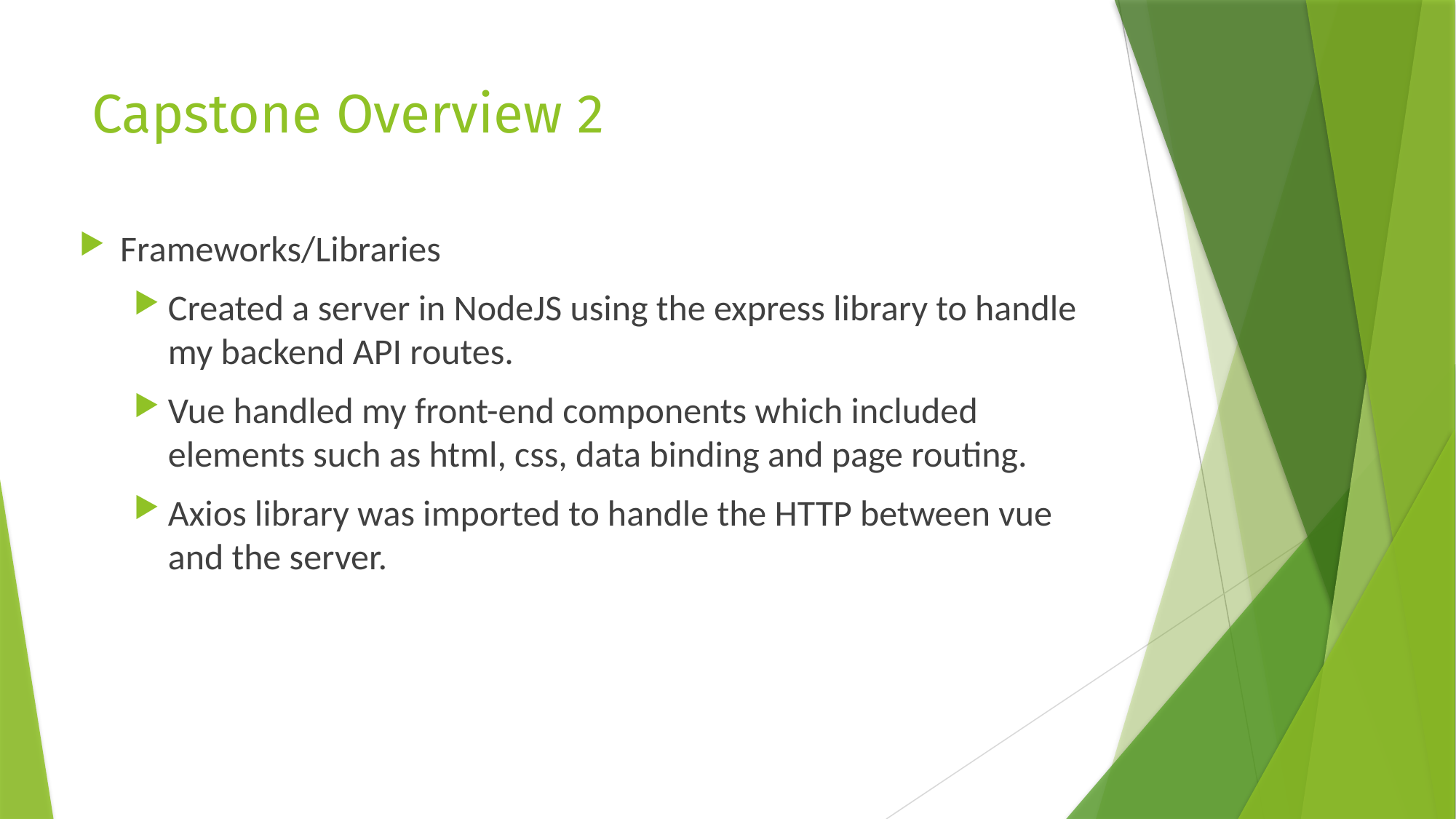

# Capstone Overview 2
Frameworks/Libraries
Created a server in NodeJS using the express library to handle my backend API routes.
Vue handled my front-end components which included elements such as html, css, data binding and page routing.
Axios library was imported to handle the HTTP between vue and the server.